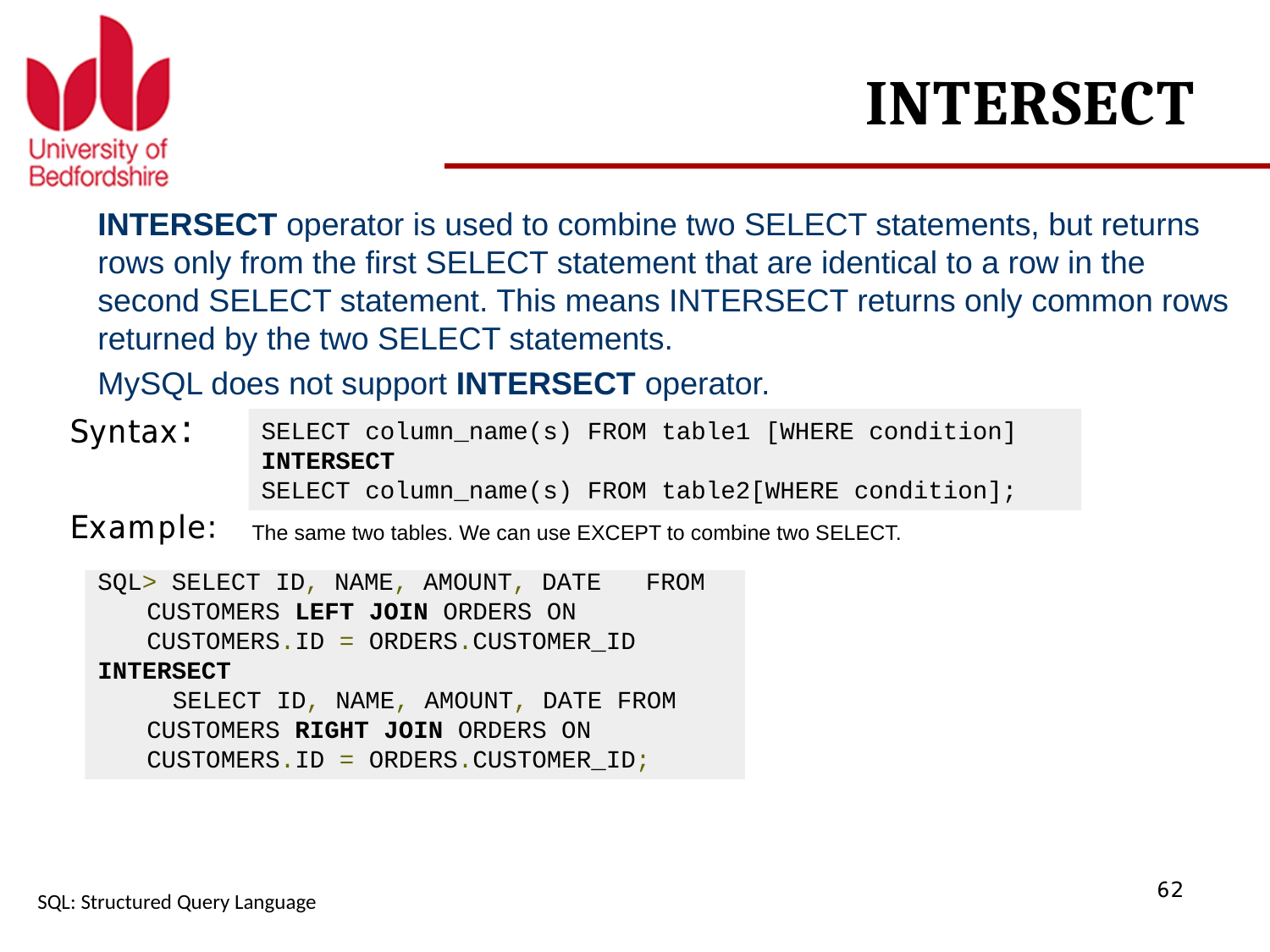

# INTERSECT
INTERSECT operator is used to combine two SELECT statements, but returns rows only from the first SELECT statement that are identical to a row in the second SELECT statement. This means INTERSECT returns only common rows returned by the two SELECT statements.
MySQL does not support INTERSECT operator.
Syntax:
SELECT column_name(s) FROM table1 [WHERE condition]
INTERSECT
SELECT column_name(s) FROM table2[WHERE condition];
Example:
The same two tables. We can use EXCEPT to combine two SELECT.
SQL> SELECT ID, NAME, AMOUNT, DATE   FROM CUSTOMERS LEFT JOIN ORDERS ON CUSTOMERS.ID = ORDERS.CUSTOMER_ID
INTERSECT
SELECT ID, NAME, AMOUNT, DATE FROM CUSTOMERS RIGHT JOIN ORDERS ON CUSTOMERS.ID = ORDERS.CUSTOMER_ID;
SQL: Structured Query Language